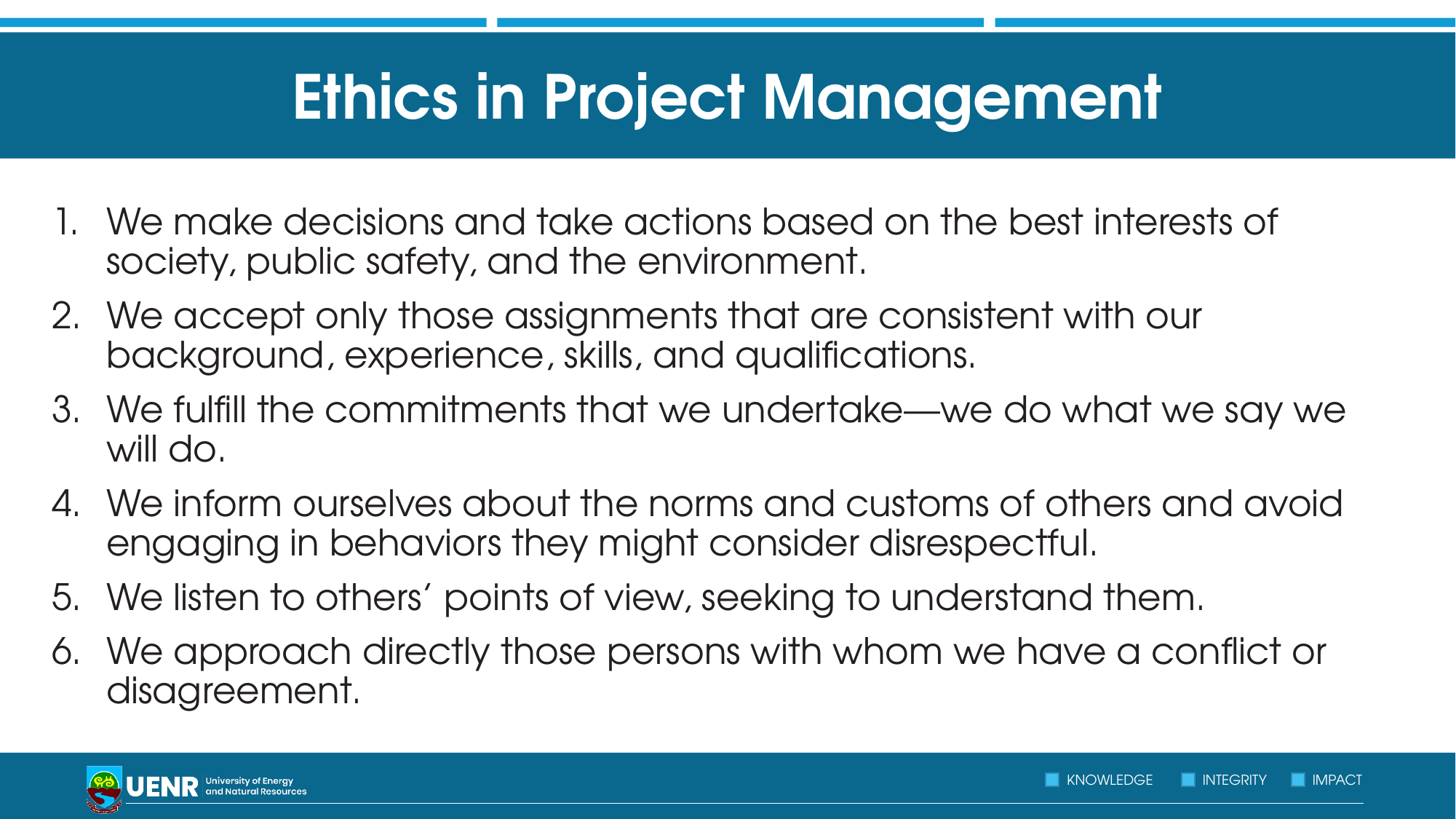

# Ethics in Project Management
We make decisions and take actions based on the best interests of society, public safety, and the environment.
We accept only those assignments that are consistent with our background, experience, skills, and qualifications.
We fulfill the commitments that we undertake—we do what we say we will do.
We inform ourselves about the norms and customs of others and avoid engaging in behaviors they might consider disrespectful.
We listen to others’ points of view, seeking to understand them.
We approach directly those persons with whom we have a conflict or disagreement.